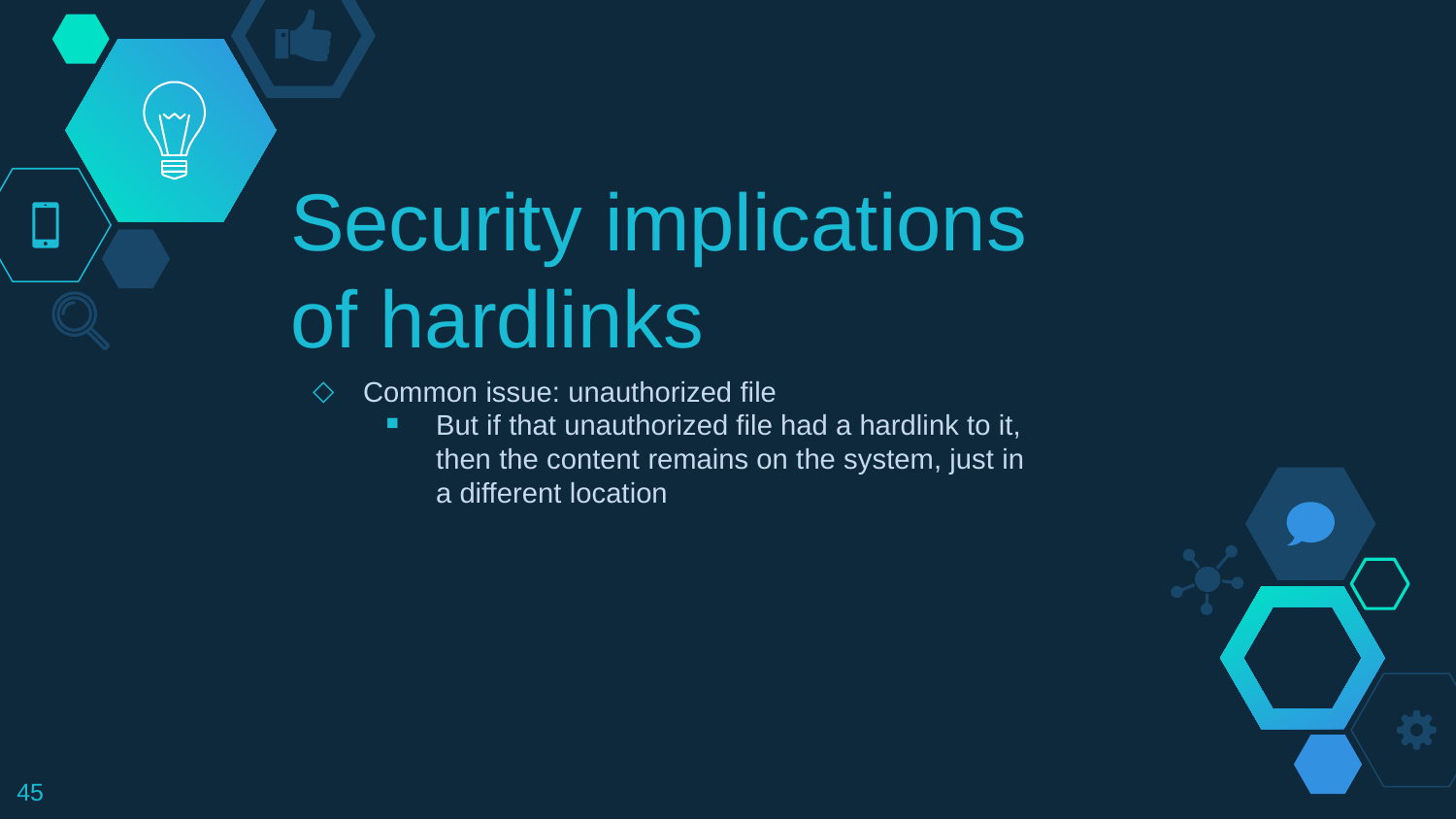

# Security implications of hardlinks
Common issue: unauthorized file
But if that unauthorized file had a hardlink to it, then the content remains on the system, just in a different location
45